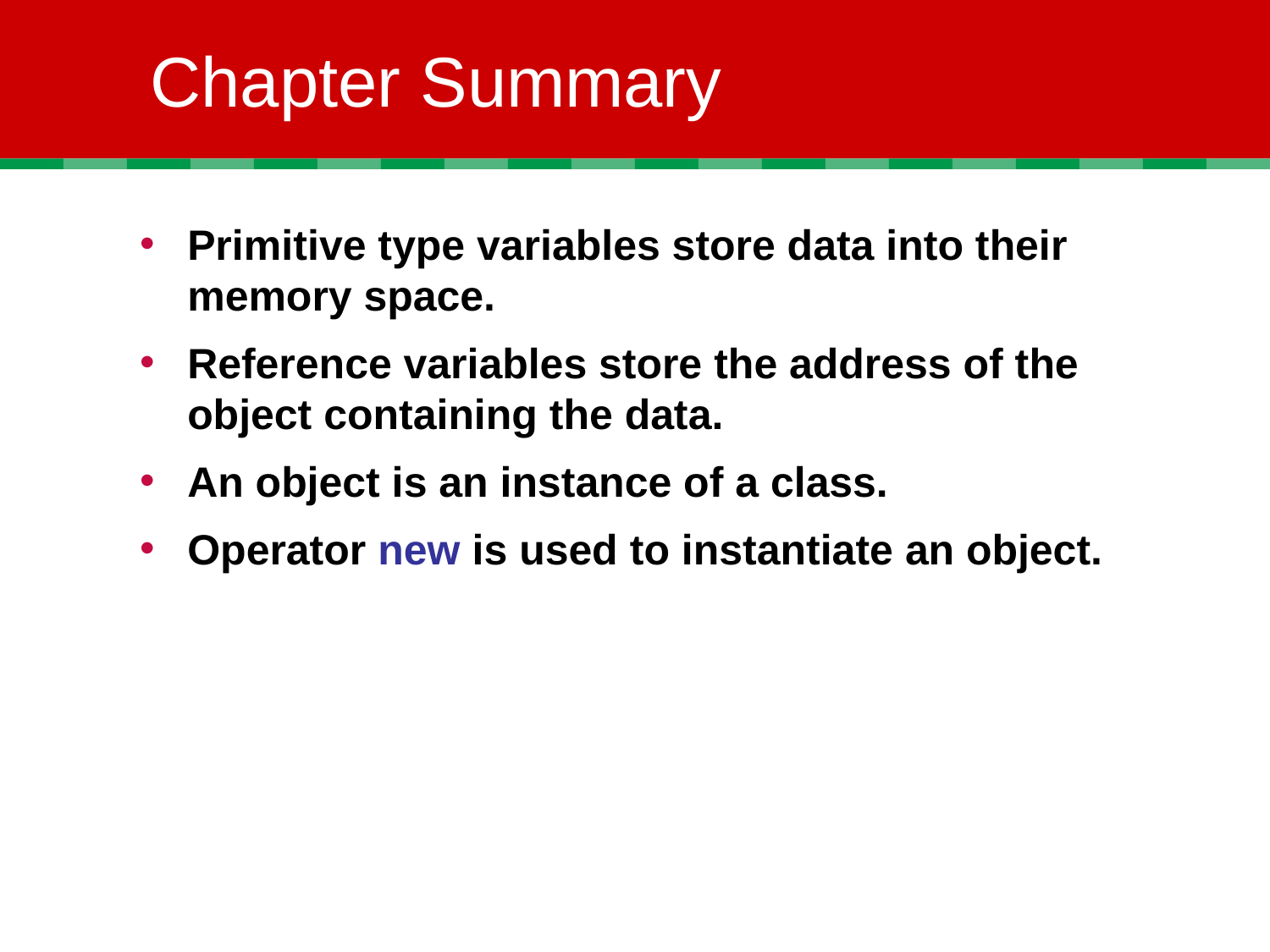

# Chapter Summary
Primitive type variables store data into their memory space.
Reference variables store the address of the object containing the data.
An object is an instance of a class.
Operator new is used to instantiate an object.